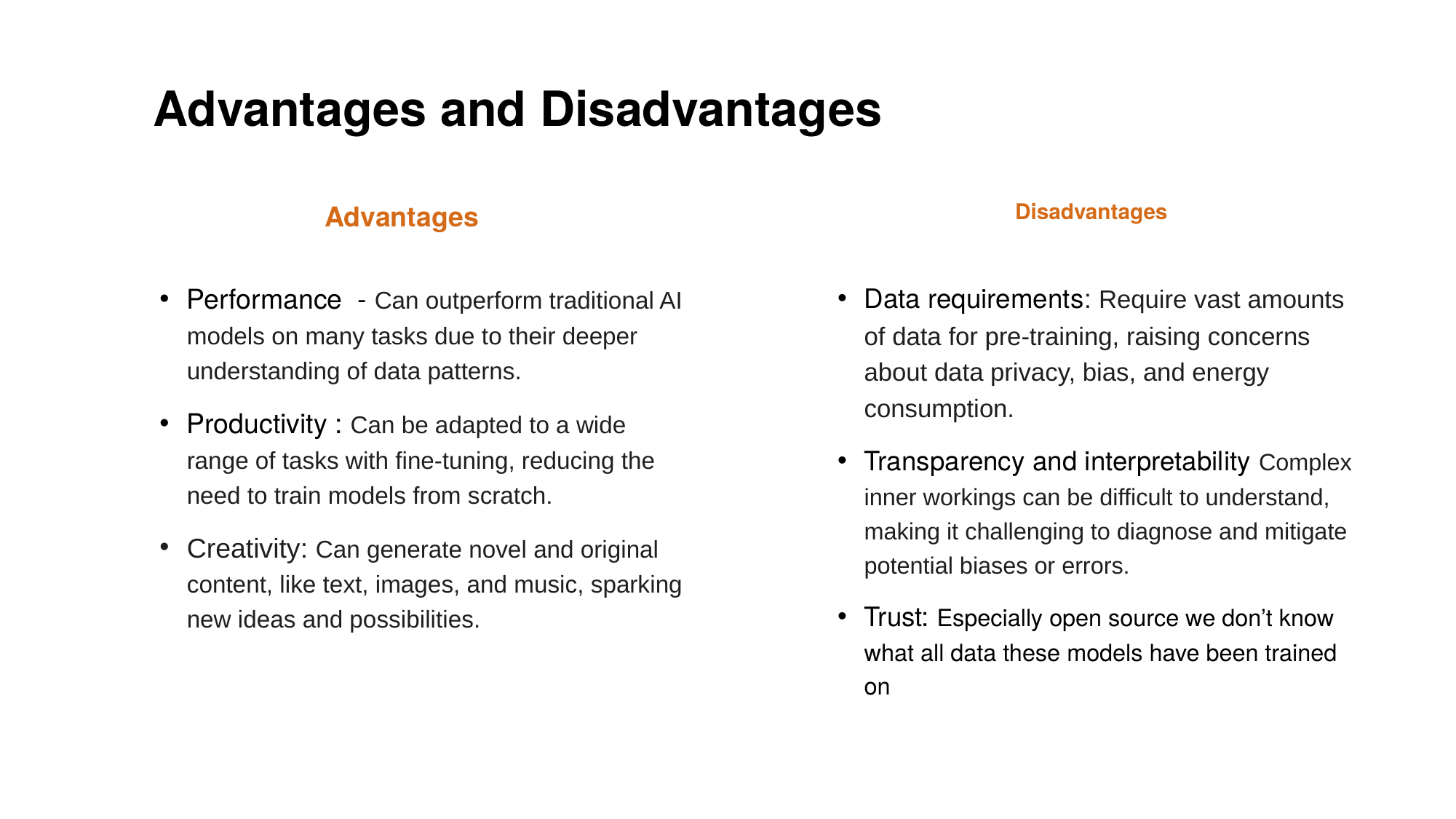

# Advantages and Disadvantages
Disadvantages
Advantages
Data requirements: Require vast amounts of data for pre-training, raising concerns about data privacy, bias, and energy consumption.
Transparency and interpretability Complex inner workings can be difficult to understand, making it challenging to diagnose and mitigate potential biases or errors.
Trust: Especially open source we don’t know what all data these models have been trained on
Performance  - Can outperform traditional AI models on many tasks due to their deeper understanding of data patterns.
Productivity : Can be adapted to a wide range of tasks with fine-tuning, reducing the need to train models from scratch.
Creativity: Can generate novel and original content, like text, images, and music, sparking new ideas and possibilities.